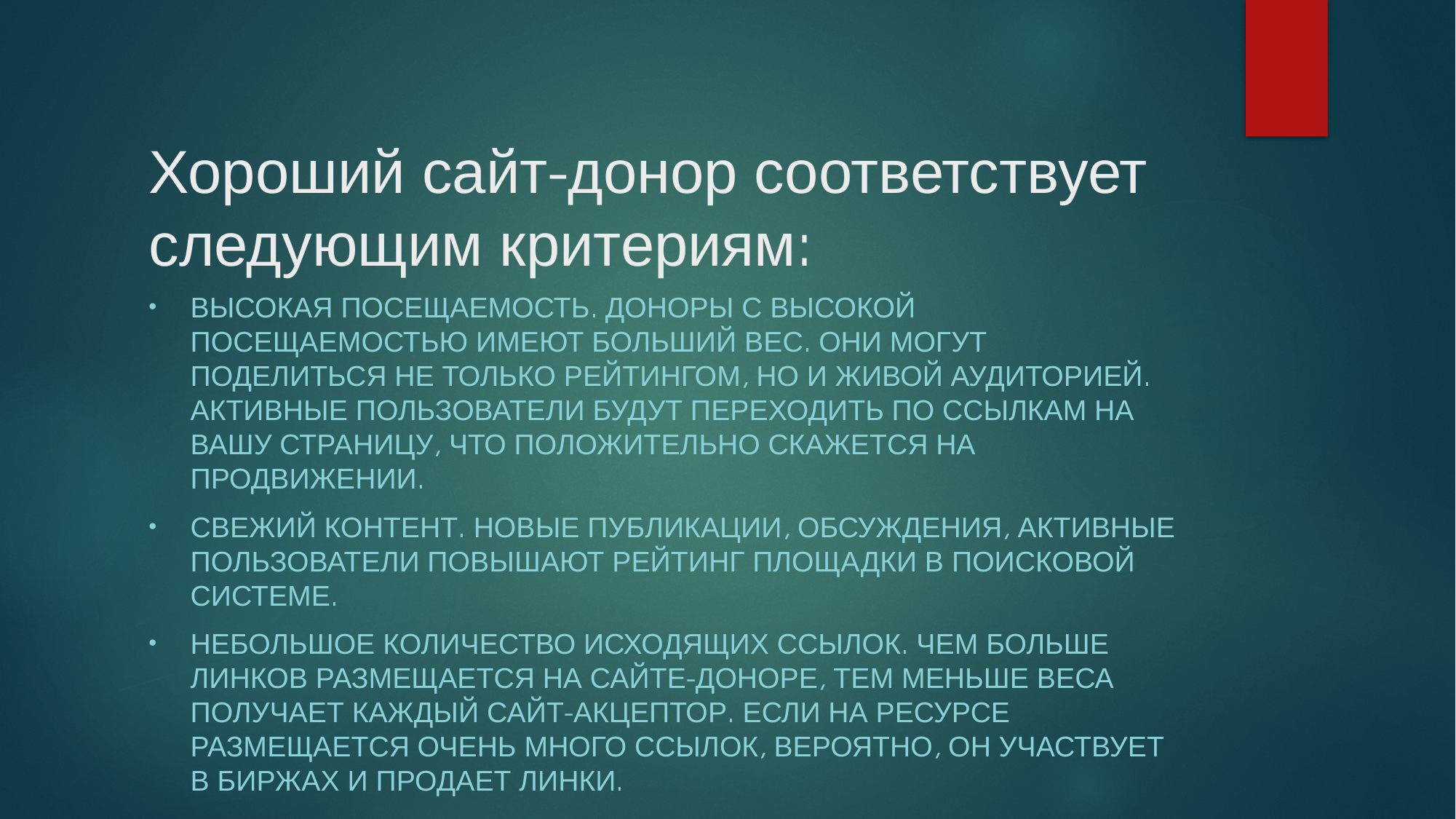

# Хороший сайт-донор соответствует следующим критериям:
Высокая посещаемость. Доноры с высокой посещаемостью имеют больший вес. Они могут поделиться не только рейтингом, но и живой аудиторией. Активные пользователи будут переходить по ссылкам на вашу страницу, что положительно скажется на продвижении.
Свежий контент. Новые публикации, обсуждения, активные пользователи повышают рейтинг площадки в поисковой системе.
Небольшое количество исходящих ссылок. Чем больше линков размещается на сайте-доноре, тем меньше веса получает каждый сайт-акцептор. Если на ресурсе размещается очень много ссылок, вероятно, он участвует в биржах и продает линки.